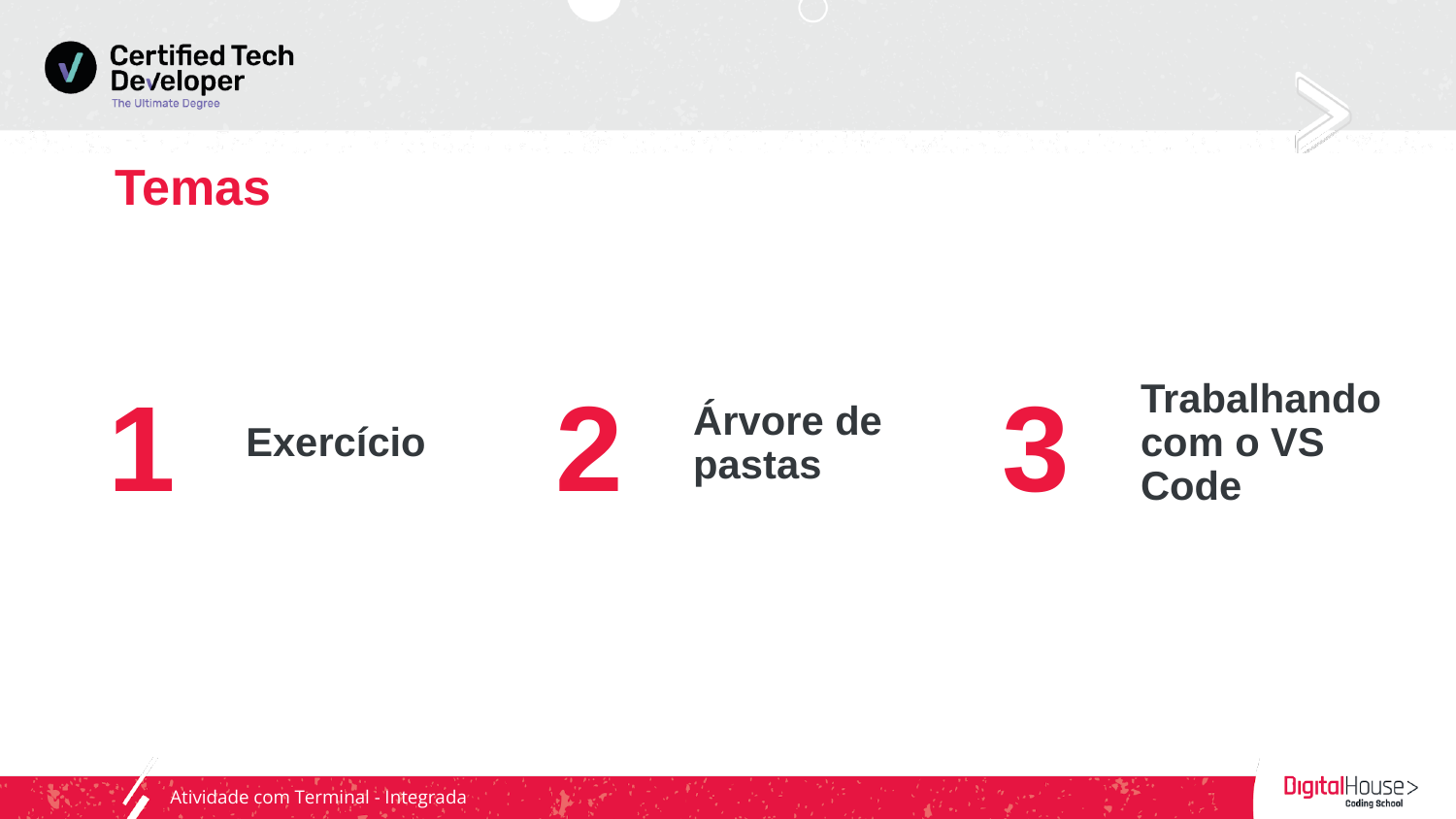

# Temas
1
2
3
Exercício
Árvore de pastas
Trabalhando com o VS Code